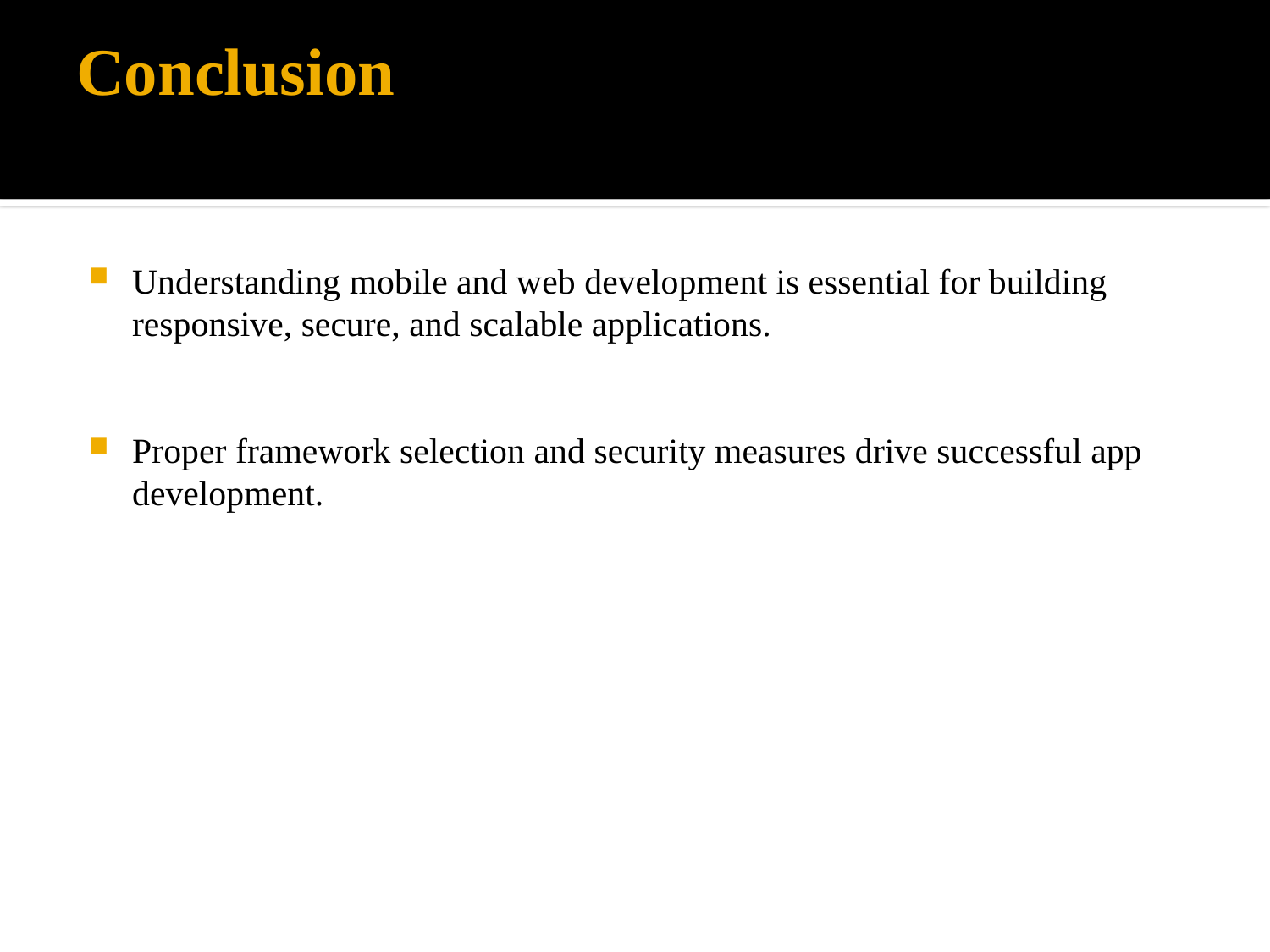

# Conclusion
Understanding mobile and web development is essential for building responsive, secure, and scalable applications.

Proper framework selection and security measures drive successful app development.